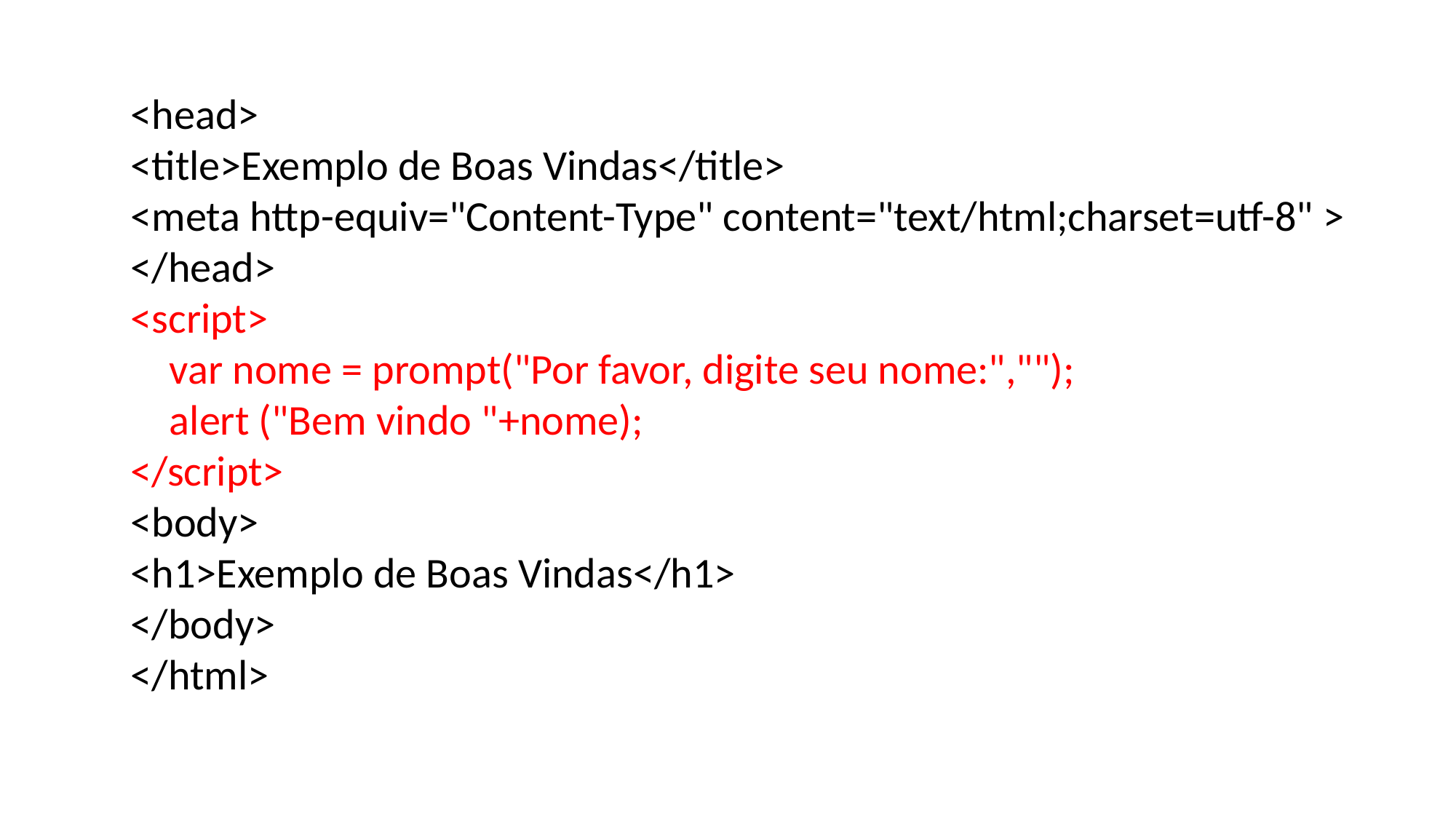

<head>
<title>Exemplo de Boas Vindas</title>
<meta http-equiv="Content-Type" content="text/html;charset=utf-8" >
</head>
<script>
    var nome = prompt("Por favor, digite seu nome:","");
    alert ("Bem vindo "+nome);
</script>
<body>
<h1>Exemplo de Boas Vindas</h1>
</body>
</html>